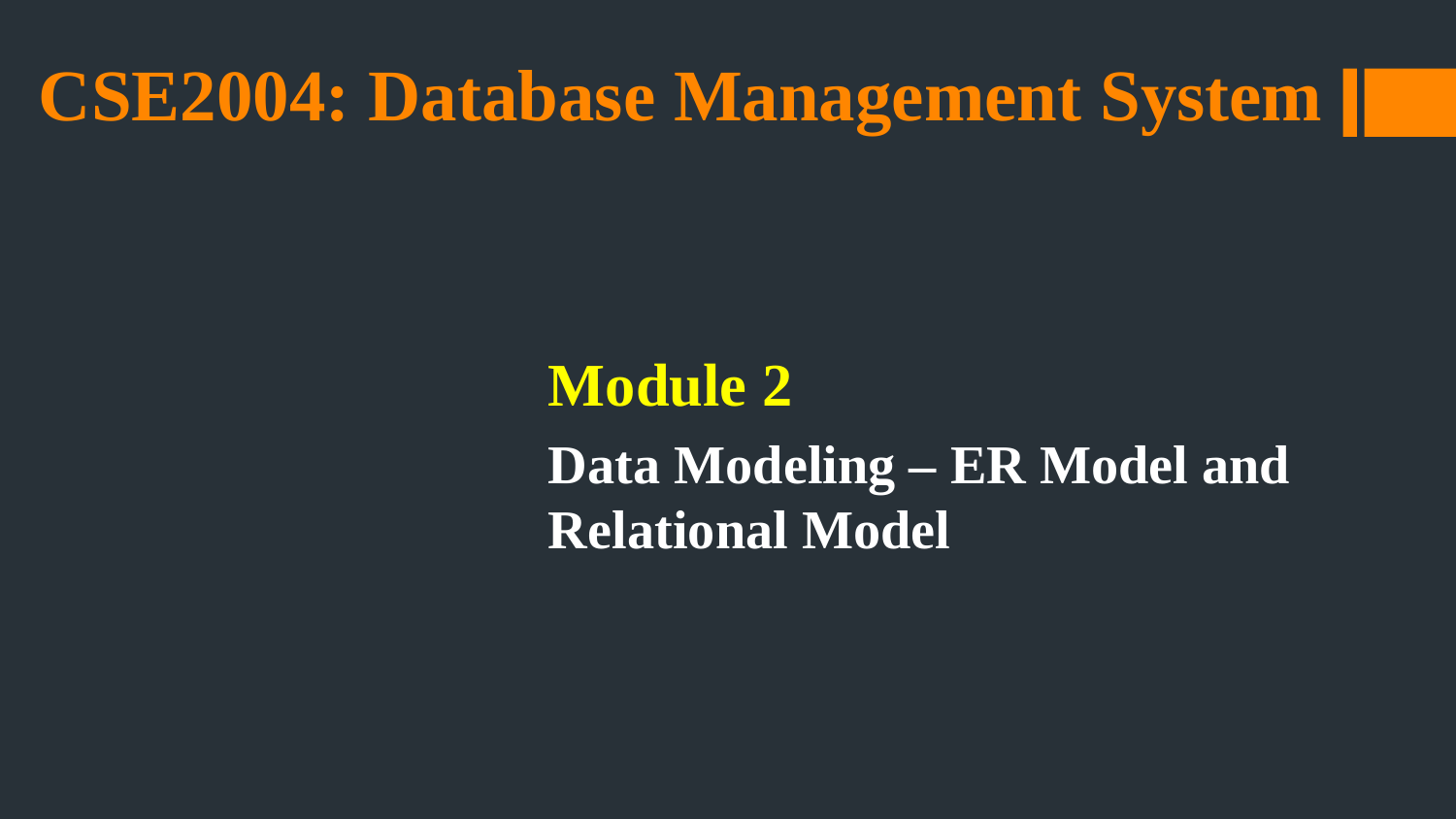

# CSE2004: Database Management System

Module 2
Data Modeling – ER Model and Relational Model